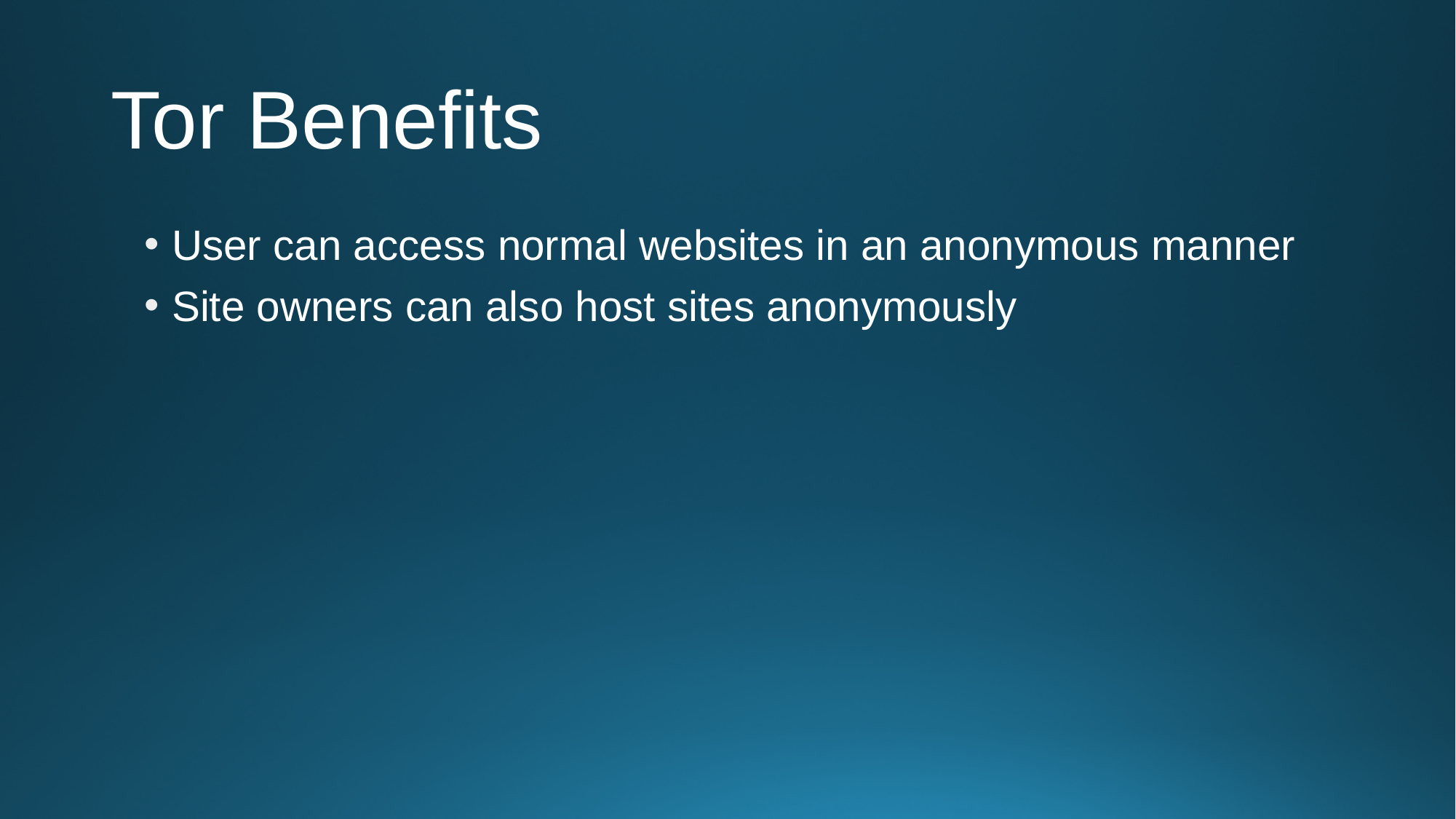

# Tor Benefits
User can access normal websites in an anonymous manner
Site owners can also host sites anonymously